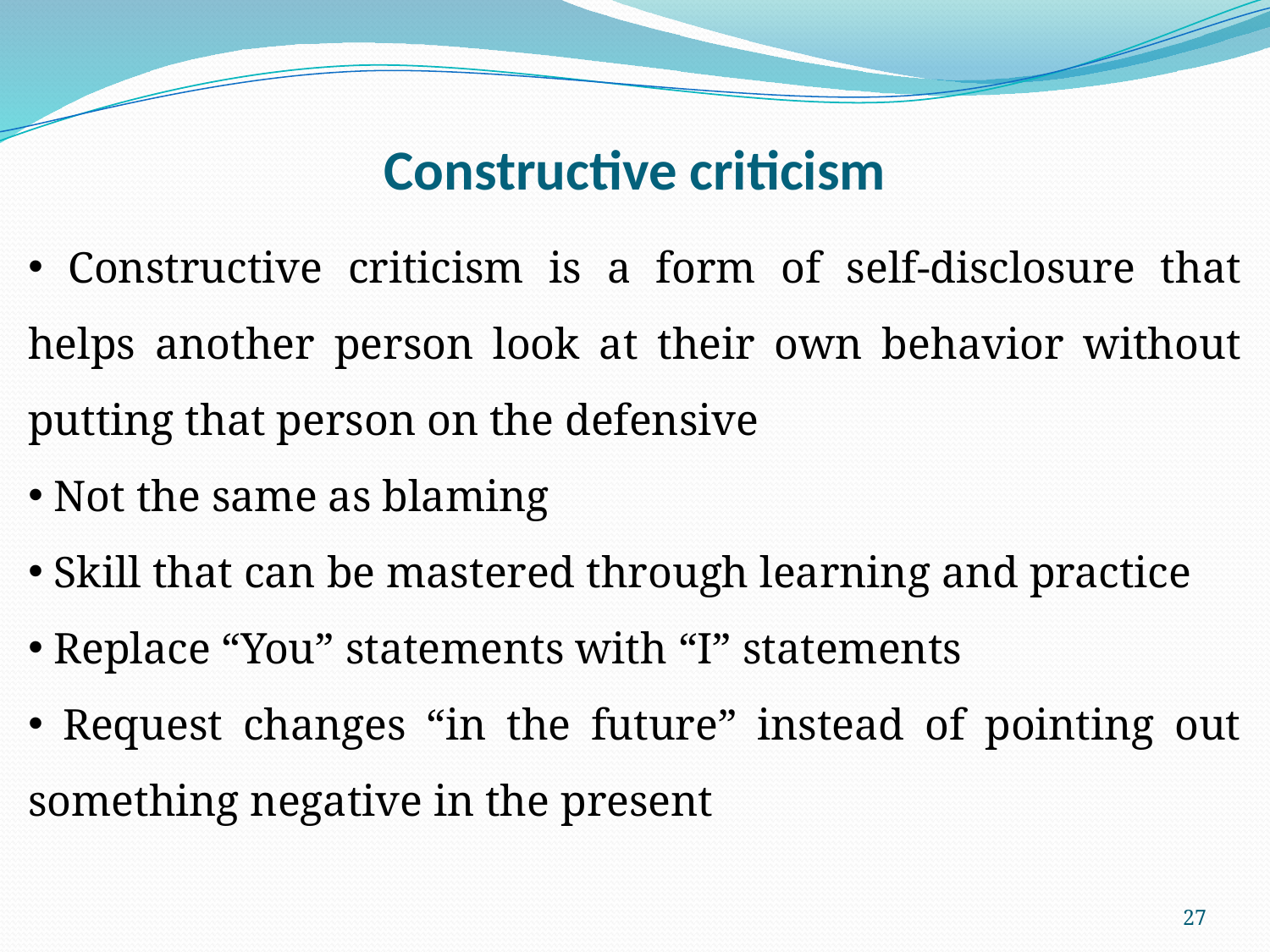

# Constructive criticism
 Constructive criticism is a form of self-disclosure that helps another person look at their own behavior without putting that person on the defensive
 Not the same as blaming
 Skill that can be mastered through learning and practice
 Replace “You” statements with “I” statements
 Request changes “in the future” instead of pointing out something negative in the present
27